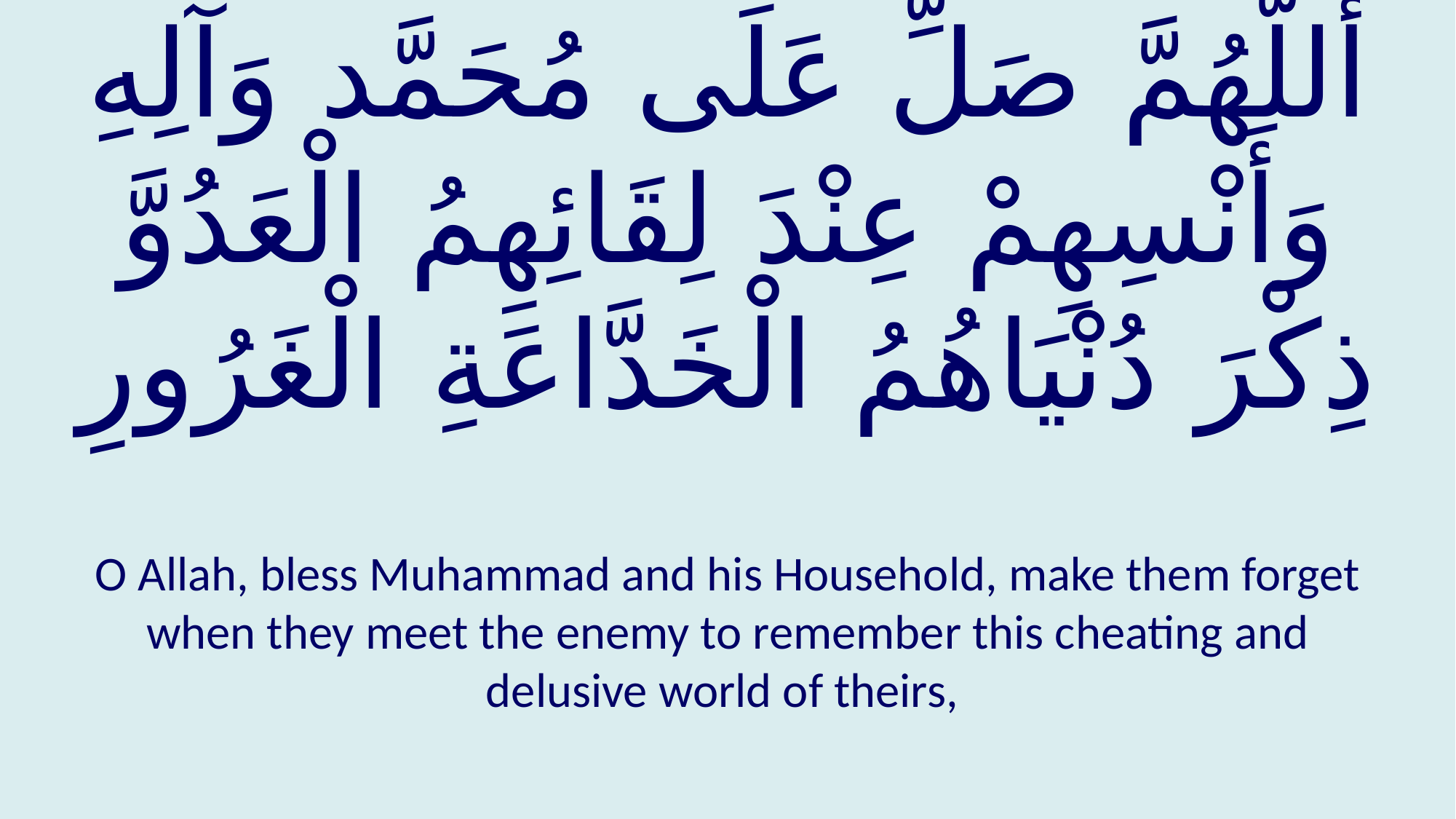

# أَللَّهُمَّ صَلِّ عَلَى مُحَمَّد وَآلِهِ وَأَنْسِهِمْ عِنْدَ لِقَائِهِمُ الْعَدُوَّ ذِكْرَ دُنْيَاهُمُ الْخَدَّاعَةِ الْغَرُورِ
O Allah, bless Muhammad and his Household, make them forget when they meet the enemy to remember this cheating and delusive world of theirs,